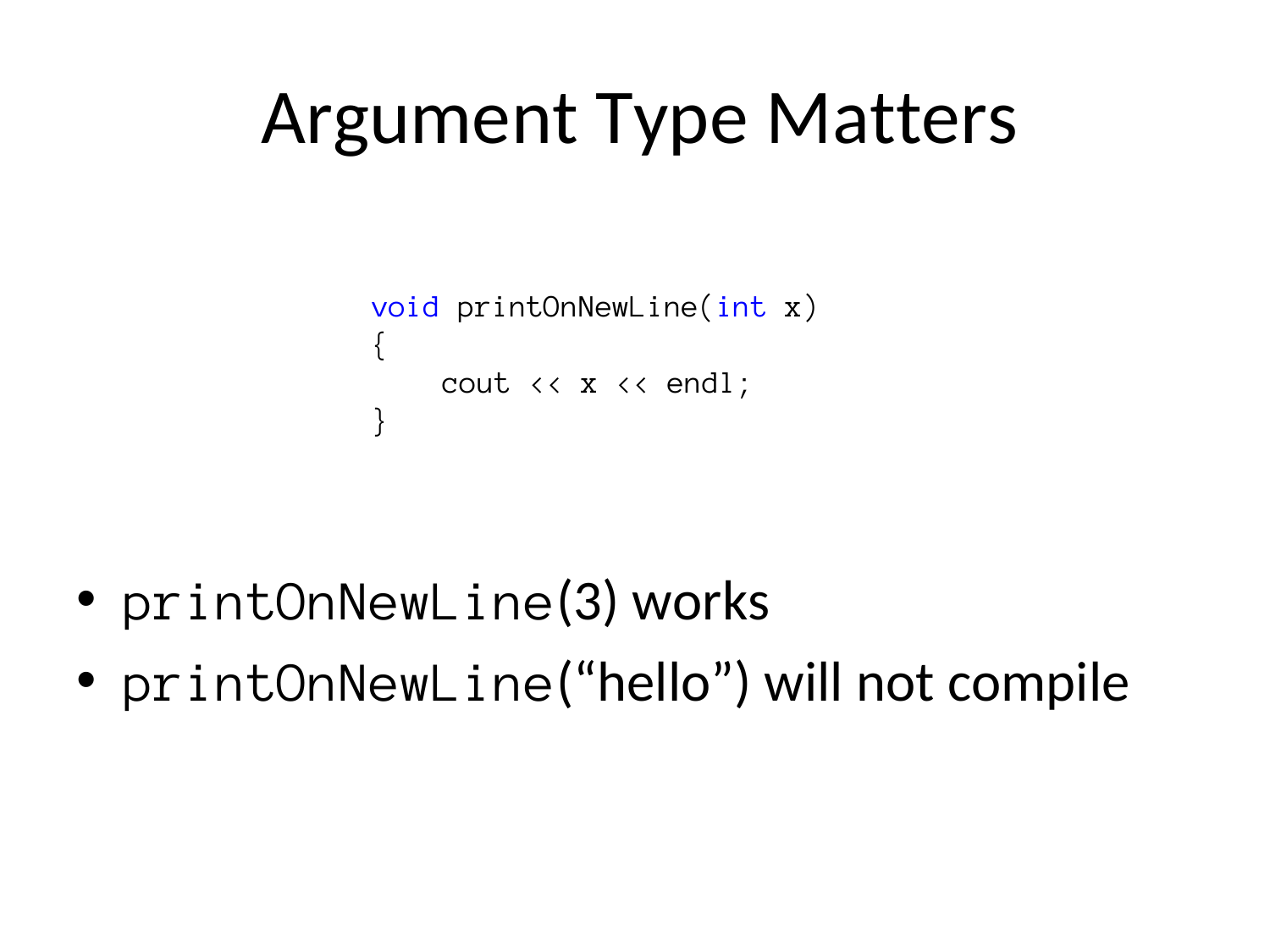

# Argument Type Matters
void printOnNewLine(int x)
{
cout << x << endl;
}
printOnNewLine(3) works

printOnNewLine(“hello”) will not compile